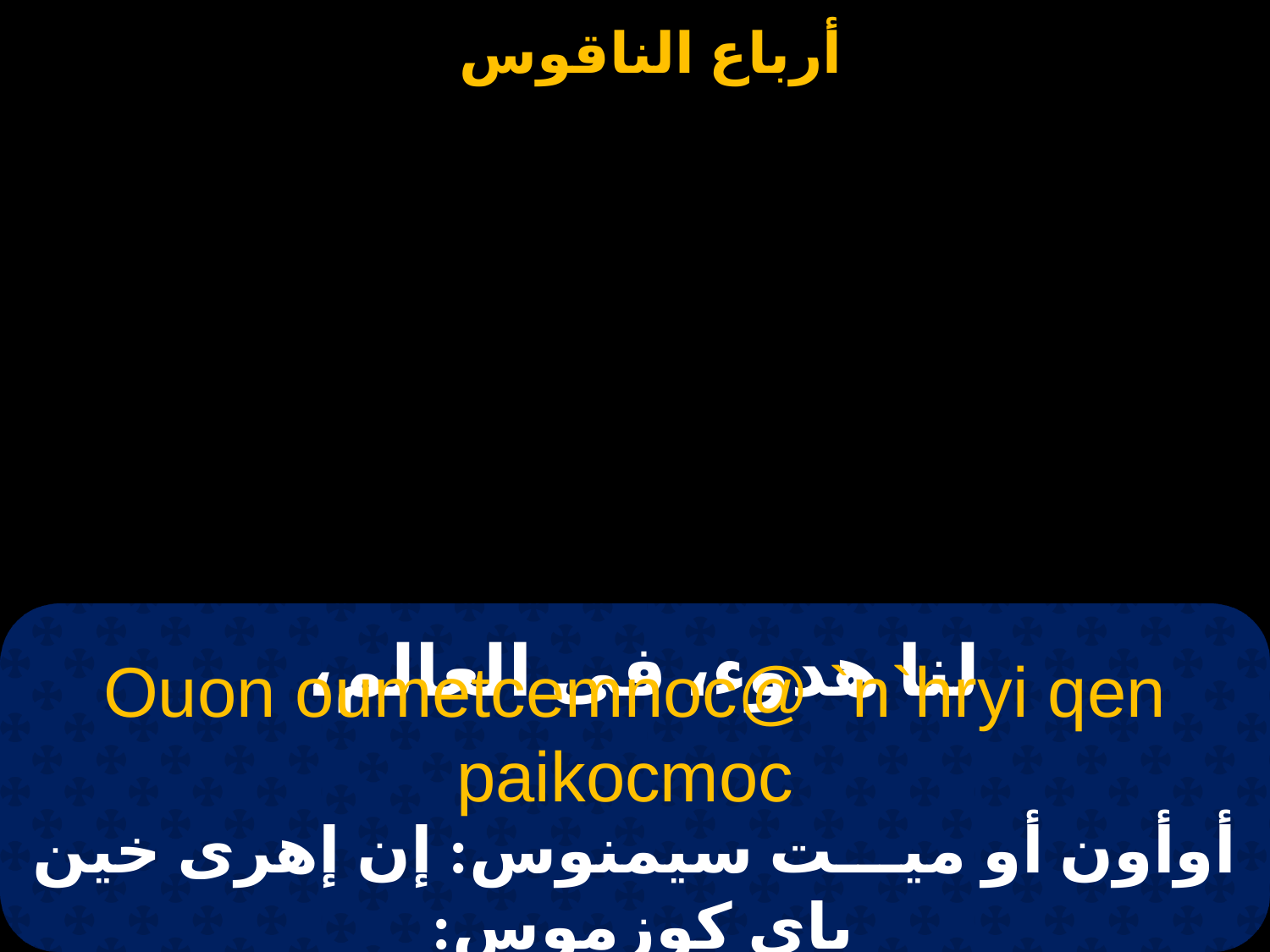

# لنا هدوء، فى العالم،
Ouon oumetcemnoc@ `n`hryi qen paikocmoc
أوأون أو ميـــت سيمنوس: إن إهرى خين باي كوزموس: